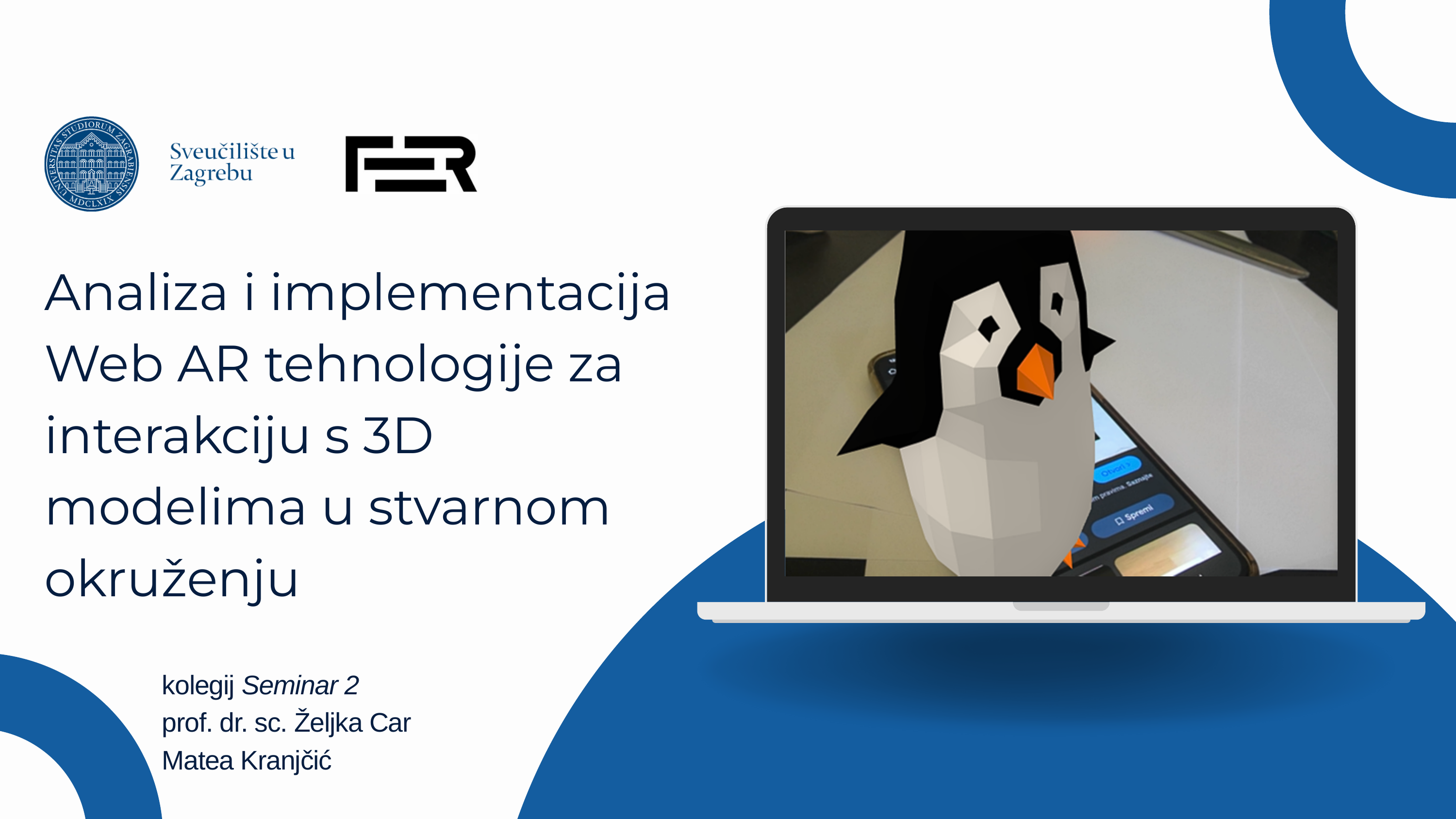

Analiza i implementacija Web AR tehnologije za interakciju s 3D modelima u stvarnom okruženju

kolegij Seminar 2
prof. dr. sc. Željka Car
Matea Kranjčić